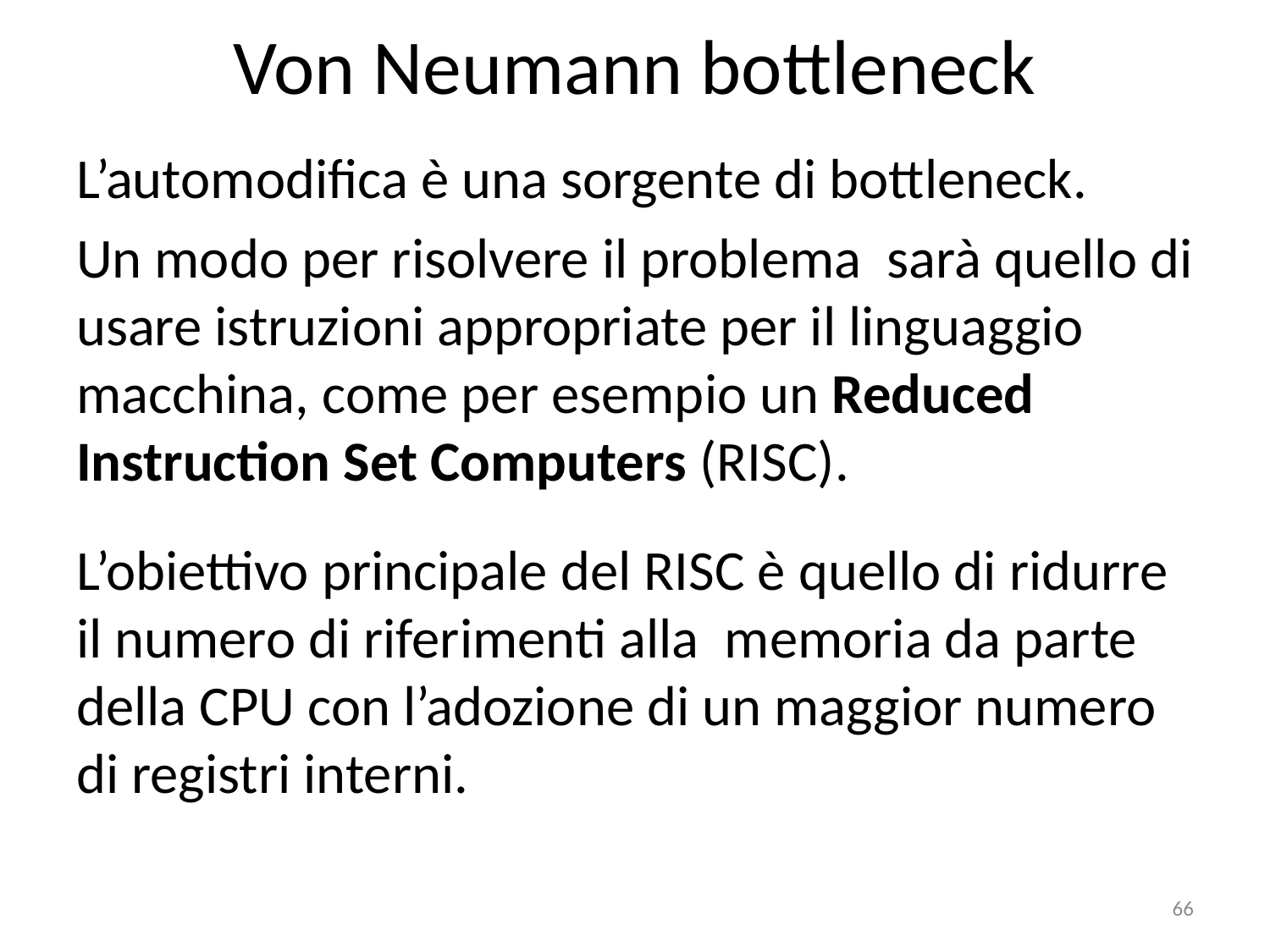

# Von Neumann bottleneck
L’automodifica è una sorgente di bottleneck.
Un modo per risolvere il problema  sarà quello di usare istruzioni appropriate per il linguaggio macchina, come per esempio un Reduced Instruction Set Computers (RISC).

L’obiettivo principale del RISC è quello di ridurre il numero di riferimenti alla  memoria da parte della CPU con l’adozione di un maggior numero di registri interni.

66